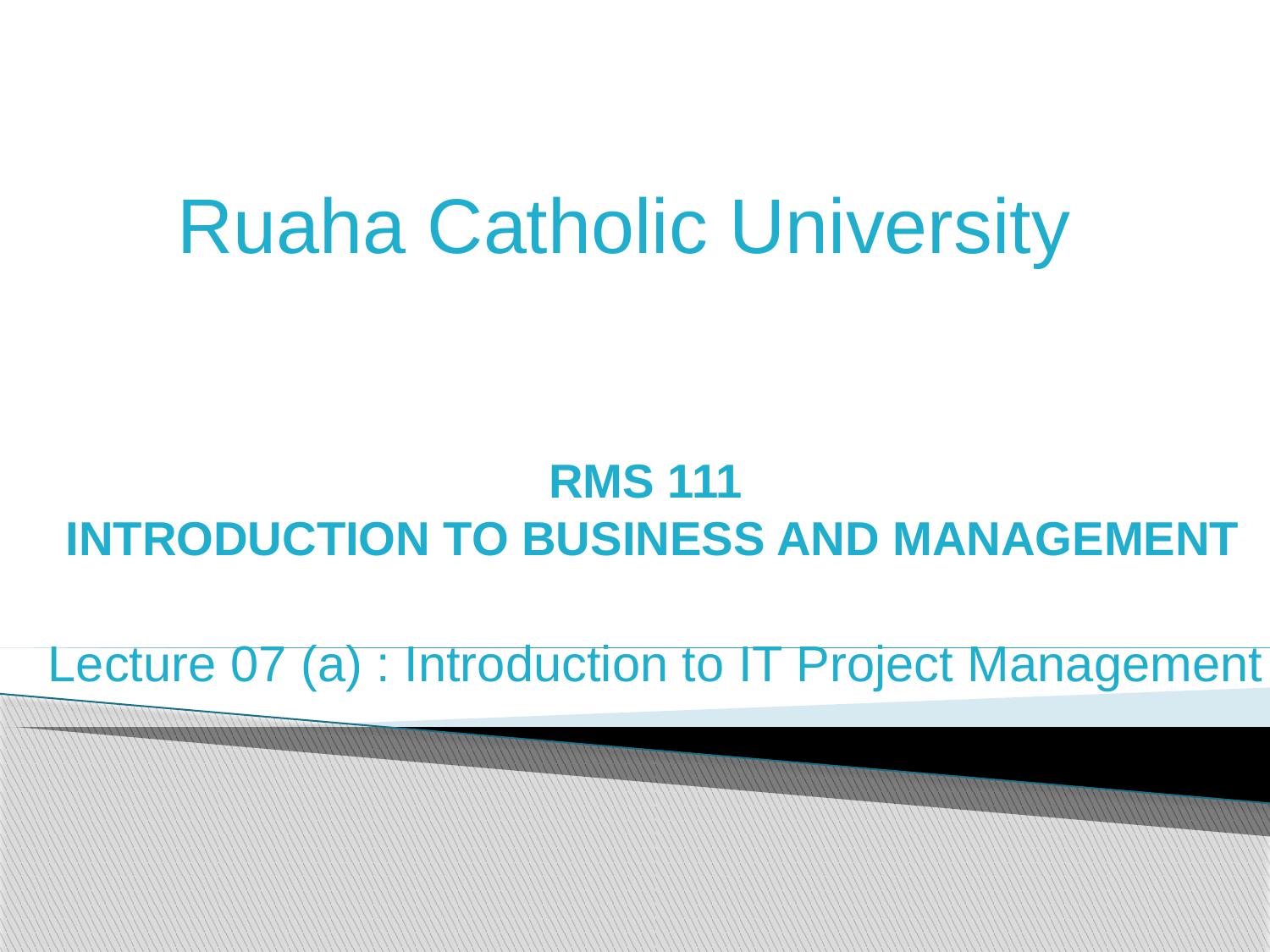

Ruaha Catholic University
# RMS 111 INTRODUCTION TO BUSINESS AND MANAGEMENT
Lecture 07 (a) : Introduction to IT Project Management